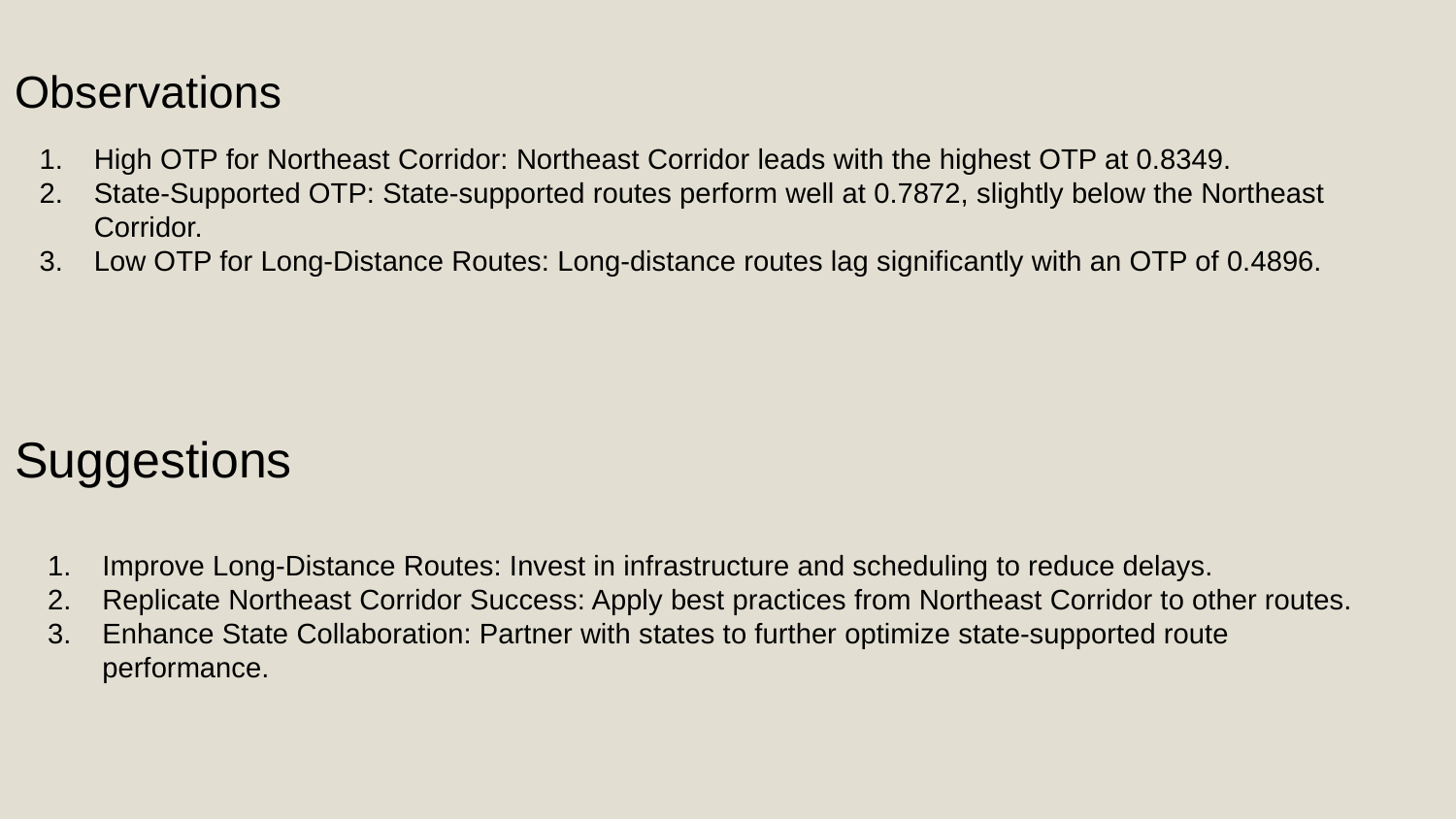

Observations
High OTP for Northeast Corridor: Northeast Corridor leads with the highest OTP at 0.8349.
State-Supported OTP: State-supported routes perform well at 0.7872, slightly below the Northeast Corridor.
Low OTP for Long-Distance Routes: Long-distance routes lag significantly with an OTP of 0.4896.
Suggestions
Improve Long-Distance Routes: Invest in infrastructure and scheduling to reduce delays.
Replicate Northeast Corridor Success: Apply best practices from Northeast Corridor to other routes.
Enhance State Collaboration: Partner with states to further optimize state-supported route performance.